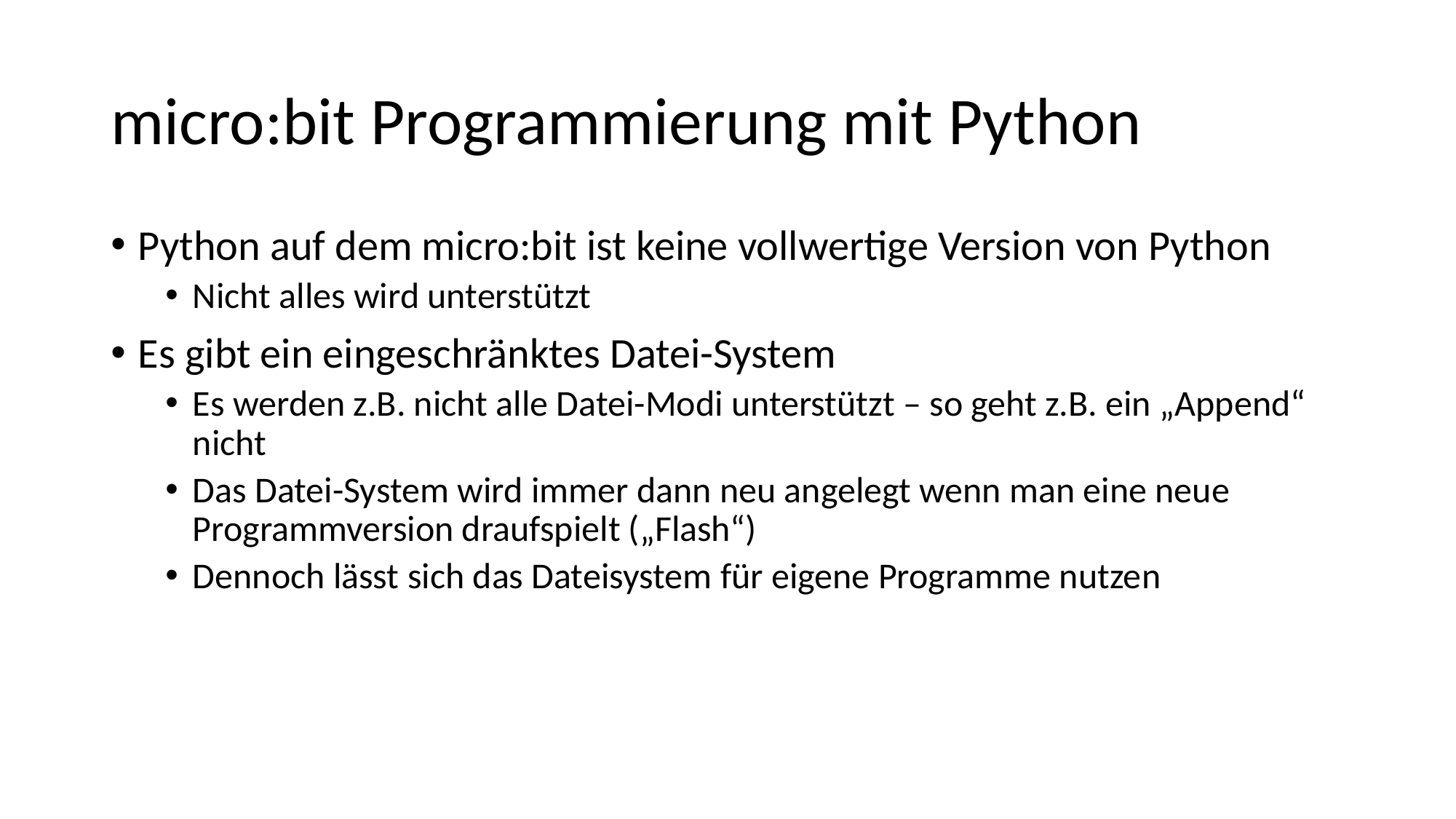

# micro:bit Programmierung mit Python
Python auf dem micro:bit ist keine vollwertige Version von Python
Nicht alles wird unterstützt
Es gibt ein eingeschränktes Datei-System
Es werden z.B. nicht alle Datei-Modi unterstützt – so geht z.B. ein „Append“ nicht
Das Datei-System wird immer dann neu angelegt wenn man eine neue Programmversion draufspielt („Flash“)
Dennoch lässt sich das Dateisystem für eigene Programme nutzen